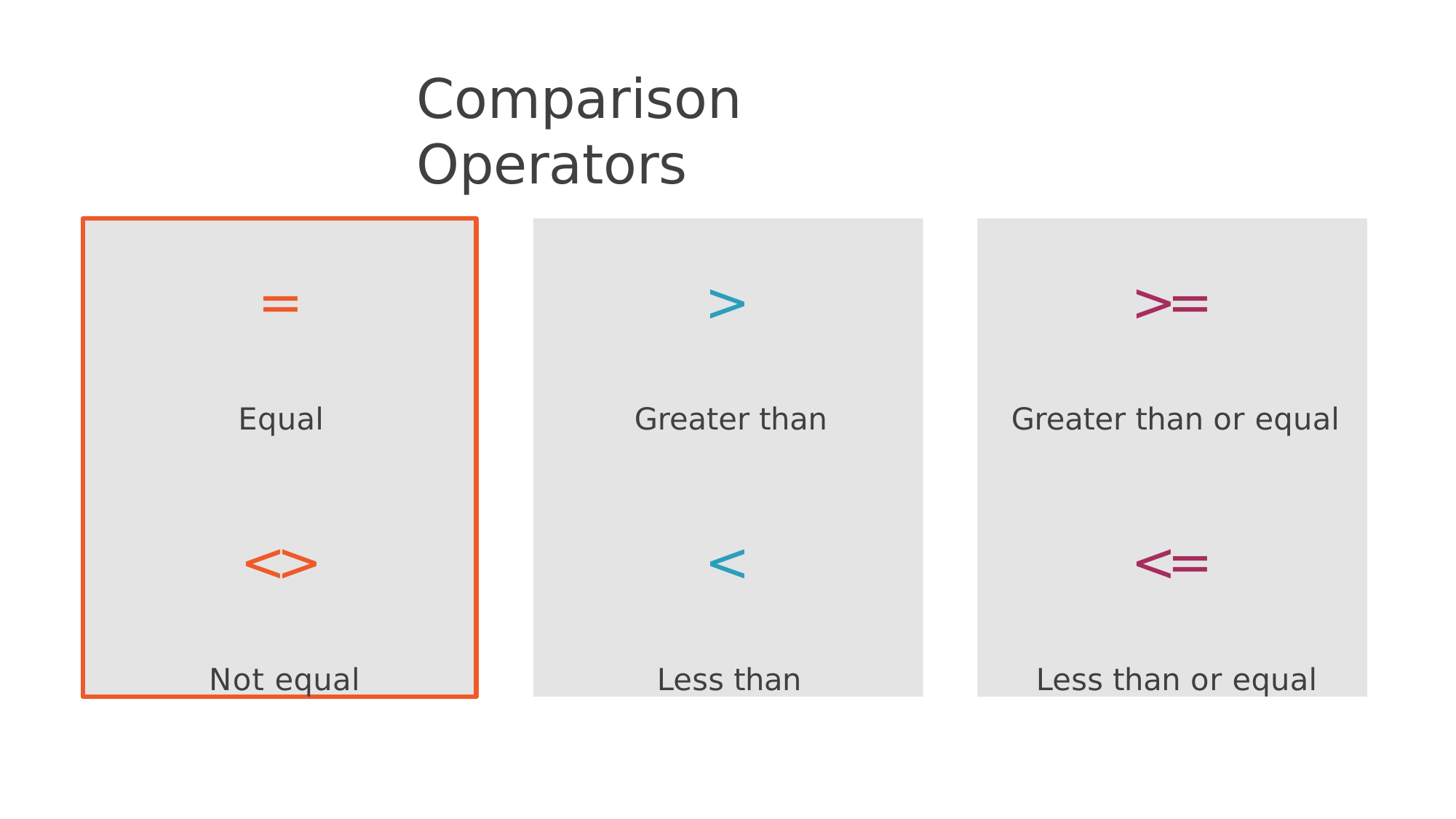

# Comparison Operators
=

Equal

<>

Not equal
>

Greater than

<

Less than
>=

Greater than or equal

<=

Less than or equal
8